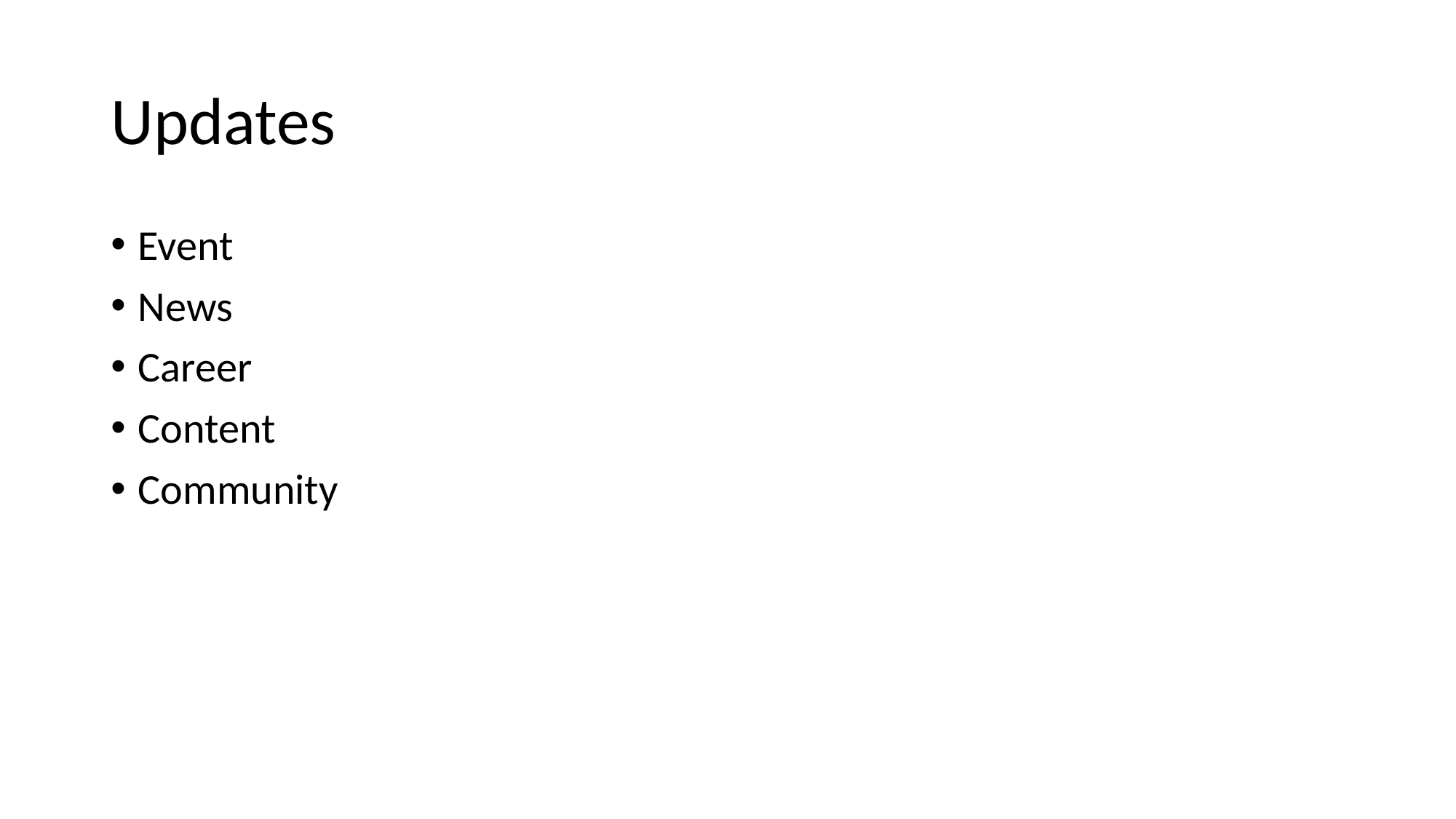

# Updates
Event
News
Career
Content
Community